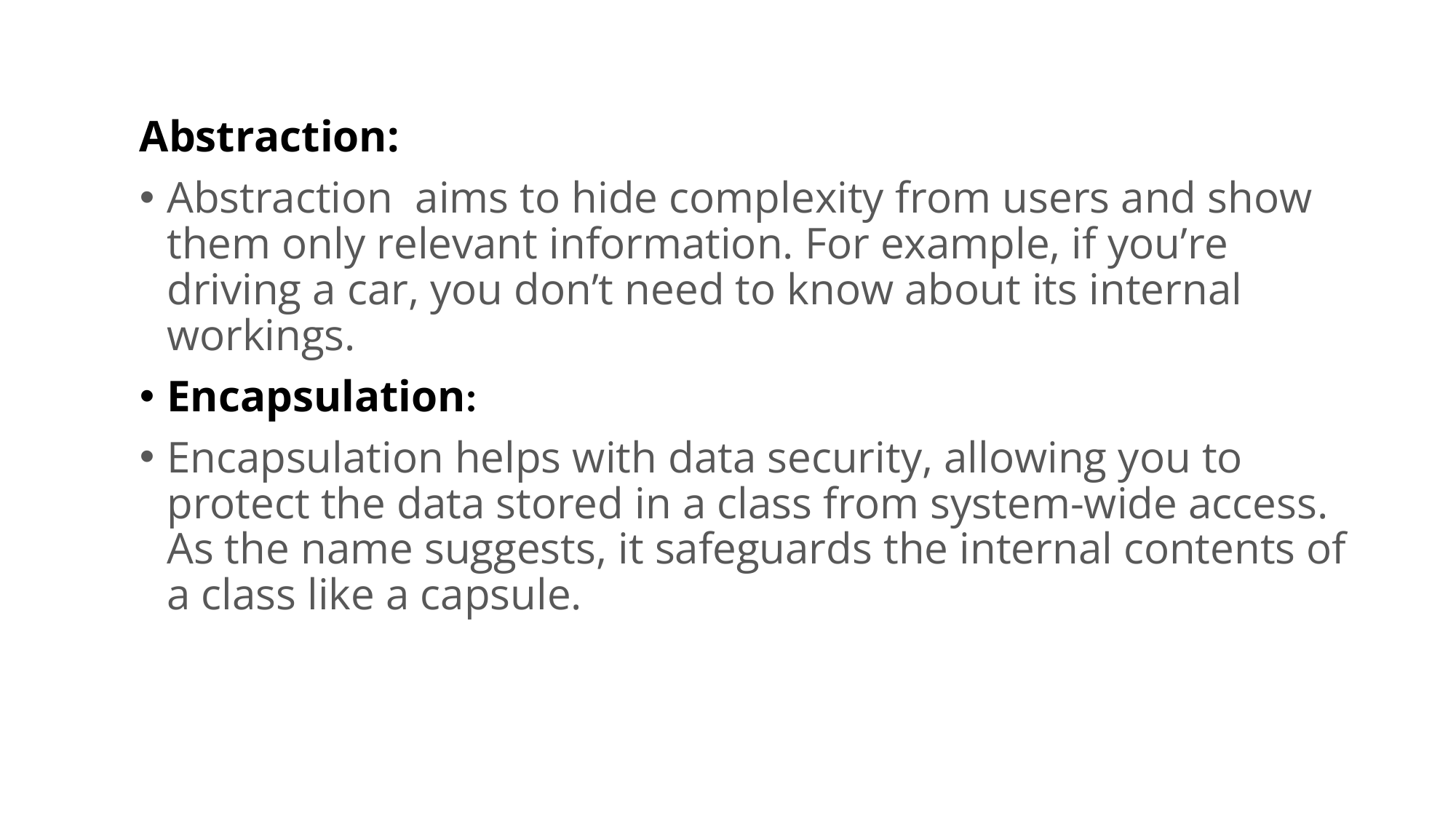

Abstraction:
Abstraction  aims to hide complexity from users and show them only relevant information. For example, if you’re driving a car, you don’t need to know about its internal workings.
Encapsulation:
Encapsulation helps with data security, allowing you to protect the data stored in a class from system-wide access. As the name suggests, it safeguards the internal contents of a class like a capsule.